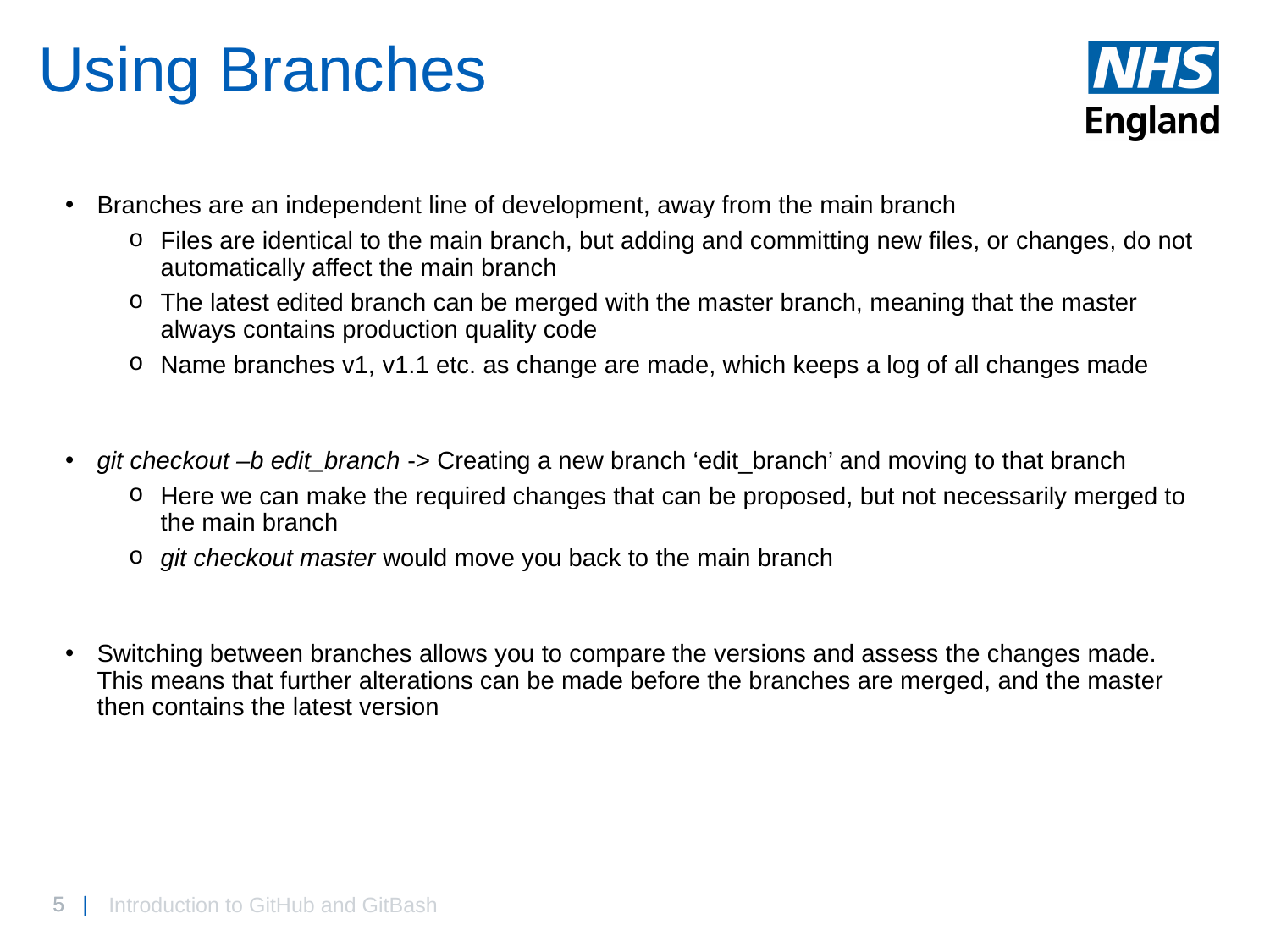

# Using Branches
Branches are an independent line of development, away from the main branch
Files are identical to the main branch, but adding and committing new files, or changes, do not automatically affect the main branch
The latest edited branch can be merged with the master branch, meaning that the master always contains production quality code
Name branches v1, v1.1 etc. as change are made, which keeps a log of all changes made

git checkout –b edit_branch -> Creating a new branch ‘edit_branch’ and moving to that branch
Here we can make the required changes that can be proposed, but not necessarily merged to the main branch
git checkout master would move you back to the main branch

Switching between branches allows you to compare the versions and assess the changes made. This means that further alterations can be made before the branches are merged, and the master then contains the latest version

Introduction to GitHub and GitBash